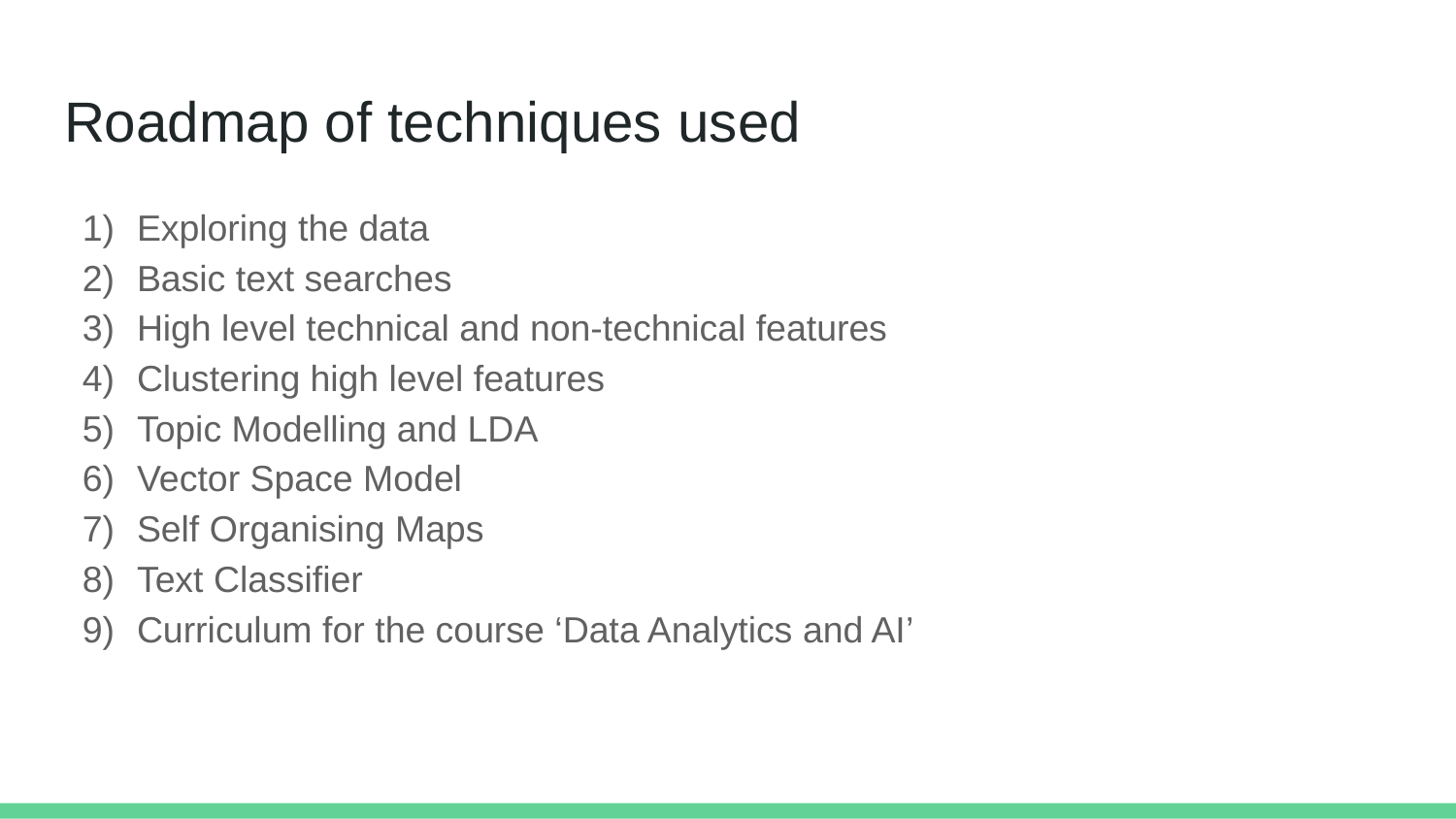

# Roadmap of techniques used
Exploring the data
Basic text searches
High level technical and non-technical features
Clustering high level features
Topic Modelling and LDA
Vector Space Model
Self Organising Maps
Text Classifier
Curriculum for the course ‘Data Analytics and AI’